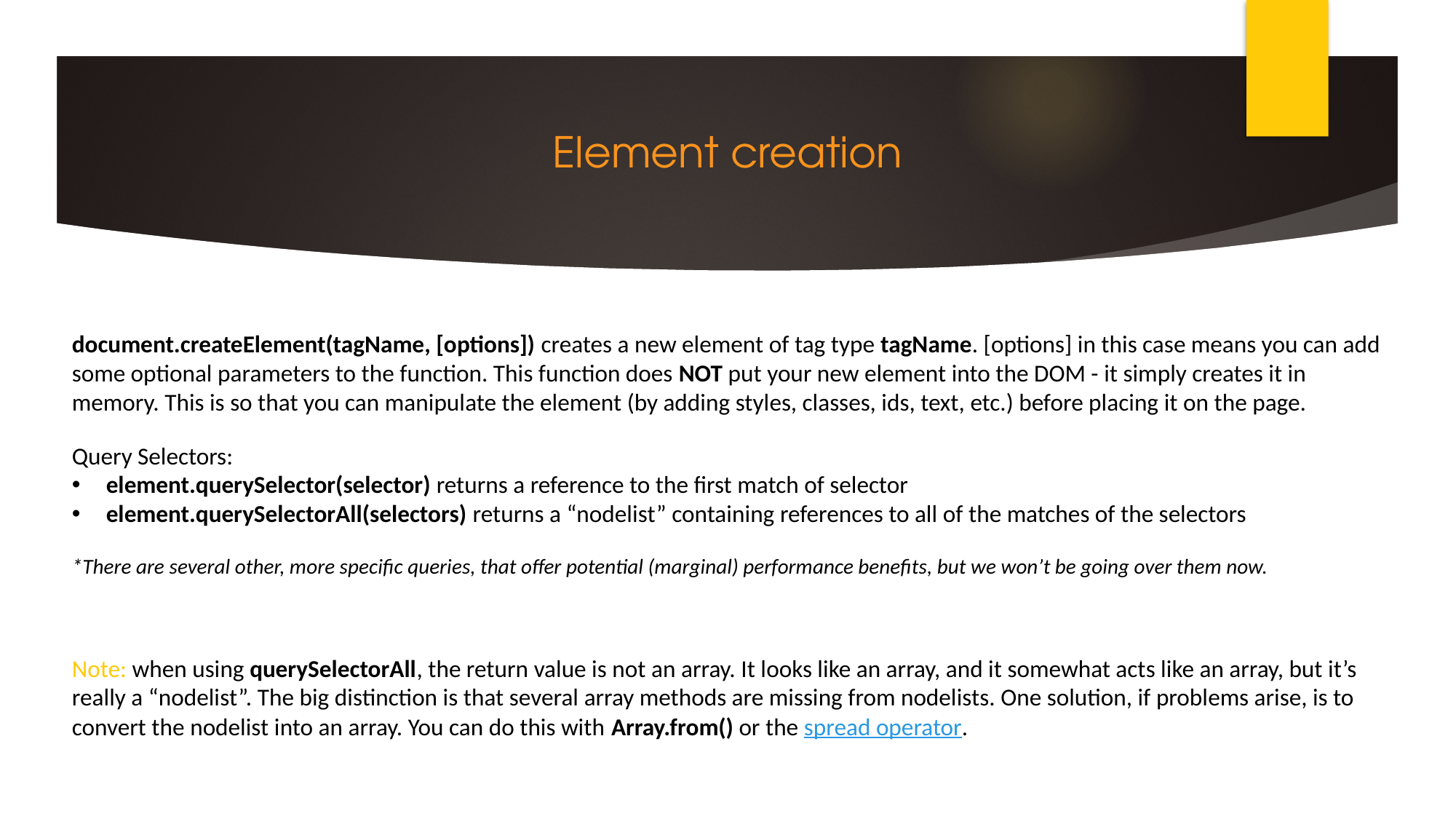

# Element creation
document.createElement(tagName, [options]) creates a new element of tag type tagName. [options] in this case means you can add some optional parameters to the function. This function does NOT put your new element into the DOM - it simply creates it in memory. This is so that you can manipulate the element (by adding styles, classes, ids, text, etc.) before placing it on the page.
Query Selectors:
element.querySelector(selector) returns a reference to the first match of selector
element.querySelectorAll(selectors) returns a “nodelist” containing references to all of the matches of the selectors

*There are several other, more specific queries, that offer potential (marginal) performance benefits, but we won’t be going over them now.
Note: when using querySelectorAll, the return value is not an array. It looks like an array, and it somewhat acts like an array, but it’s really a “nodelist”. The big distinction is that several array methods are missing from nodelists. One solution, if problems arise, is to convert the nodelist into an array. You can do this with Array.from() or the spread operator.